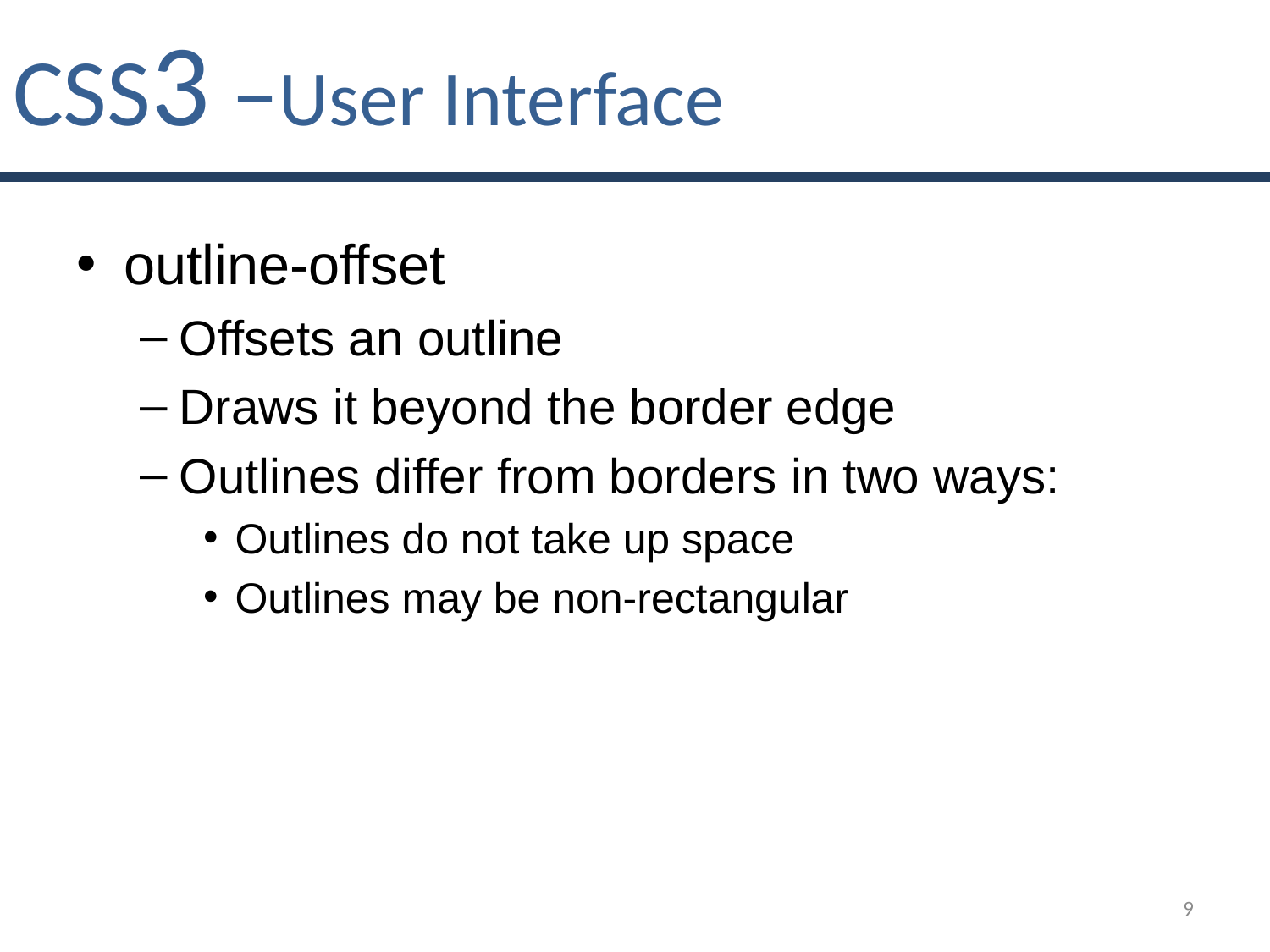

# CSS3 –User Interface

outline-offset
Offsets an outline
Draws it beyond the border edge
Outlines differ from borders in two ways:
Outlines do not take up space
Outlines may be non-rectangular
9